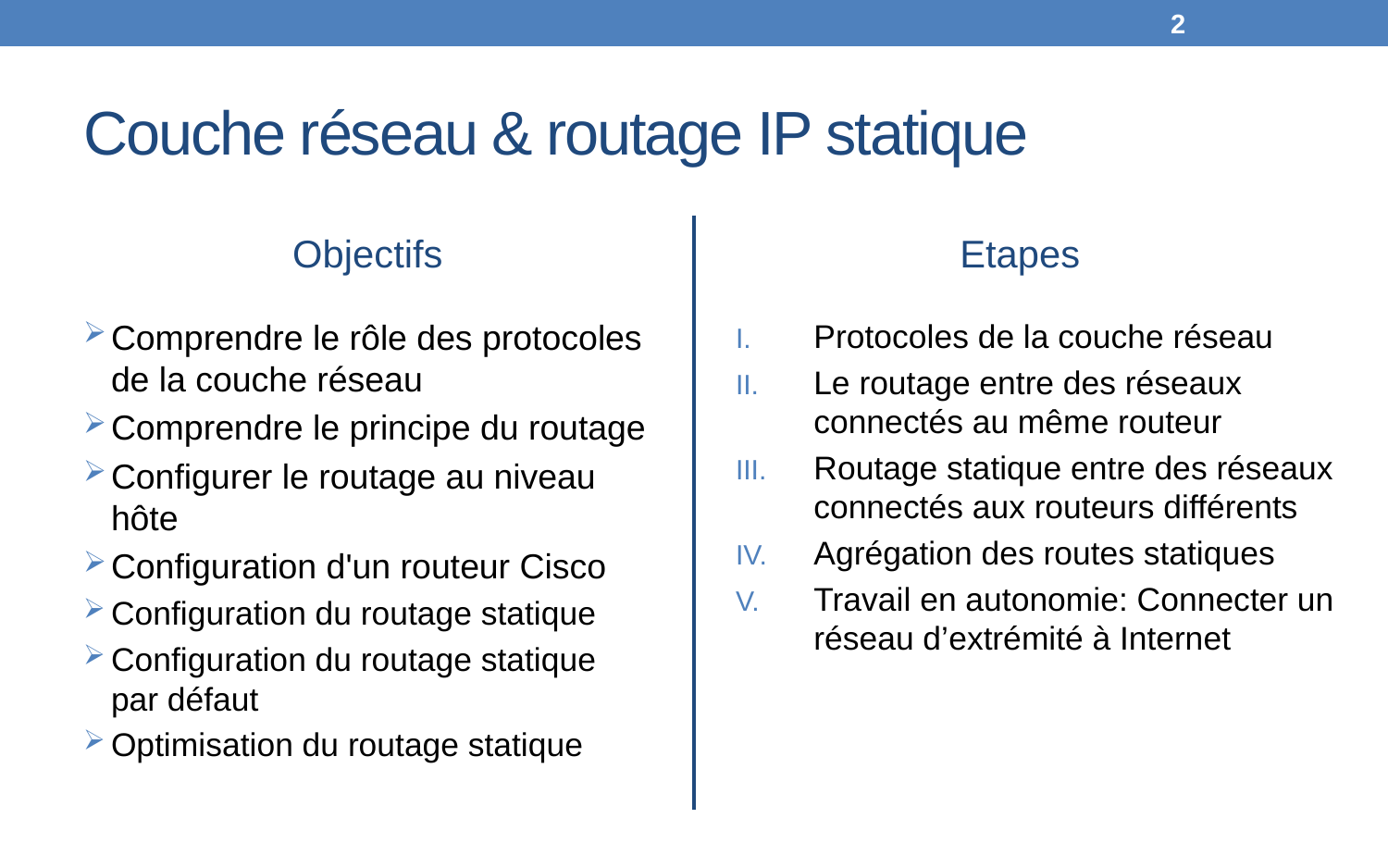

2
# Couche réseau & routage IP statique
Objectifs
Etapes
Comprendre le rôle des protocoles de la couche réseau
Comprendre le principe du routage
Configurer le routage au niveau hôte
Configuration d'un routeur Cisco
Configuration du routage statique
Configuration du routage statique par défaut
Optimisation du routage statique
Protocoles de la couche réseau
Le routage entre des réseaux connectés au même routeur
Routage statique entre des réseaux connectés aux routeurs différents
Agrégation des routes statiques
Travail en autonomie: Connecter un réseau d’extrémité à Internet